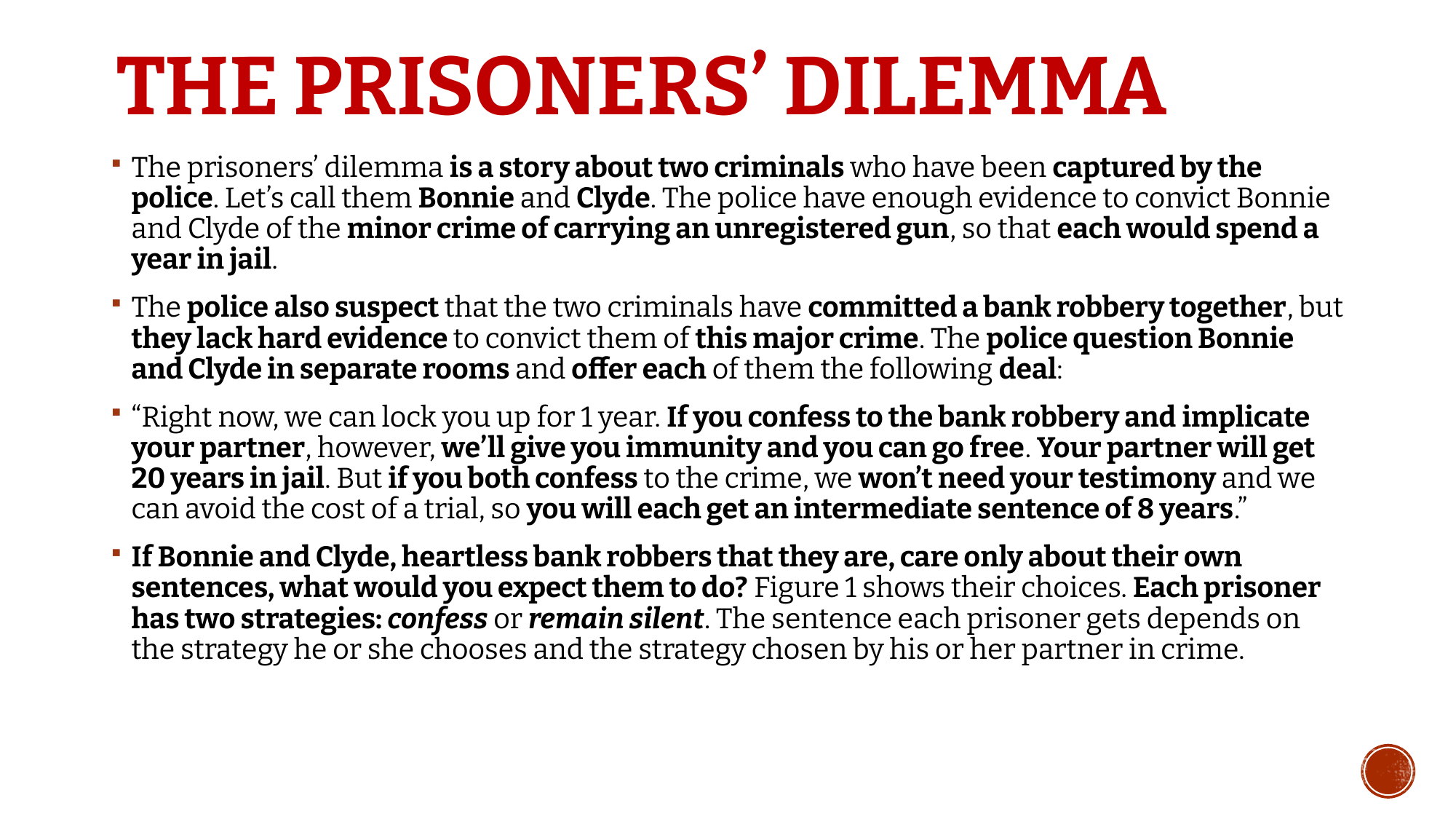

# The Prisoners’ Dilemma
The prisoners’ dilemma is a story about two criminals who have been captured by the police. Let’s call them Bonnie and Clyde. The police have enough evidence to convict Bonnie and Clyde of the minor crime of carrying an unregistered gun, so that each would spend a year in jail.
The police also suspect that the two criminals have committed a bank robbery together, but they lack hard evidence to convict them of this major crime. The police question Bonnie and Clyde in separate rooms and offer each of them the following deal:
“Right now, we can lock you up for 1 year. If you confess to the bank robbery and implicate your partner, however, we’ll give you immunity and you can go free. Your partner will get 20 years in jail. But if you both confess to the crime, we won’t need your testimony and we can avoid the cost of a trial, so you will each get an intermediate sentence of 8 years.”
If Bonnie and Clyde, heartless bank robbers that they are, care only about their own sentences, what would you expect them to do? Figure 1 shows their choices. Each prisoner has two strategies: confess or remain silent. The sentence each prisoner gets depends on the strategy he or she chooses and the strategy chosen by his or her partner in crime.